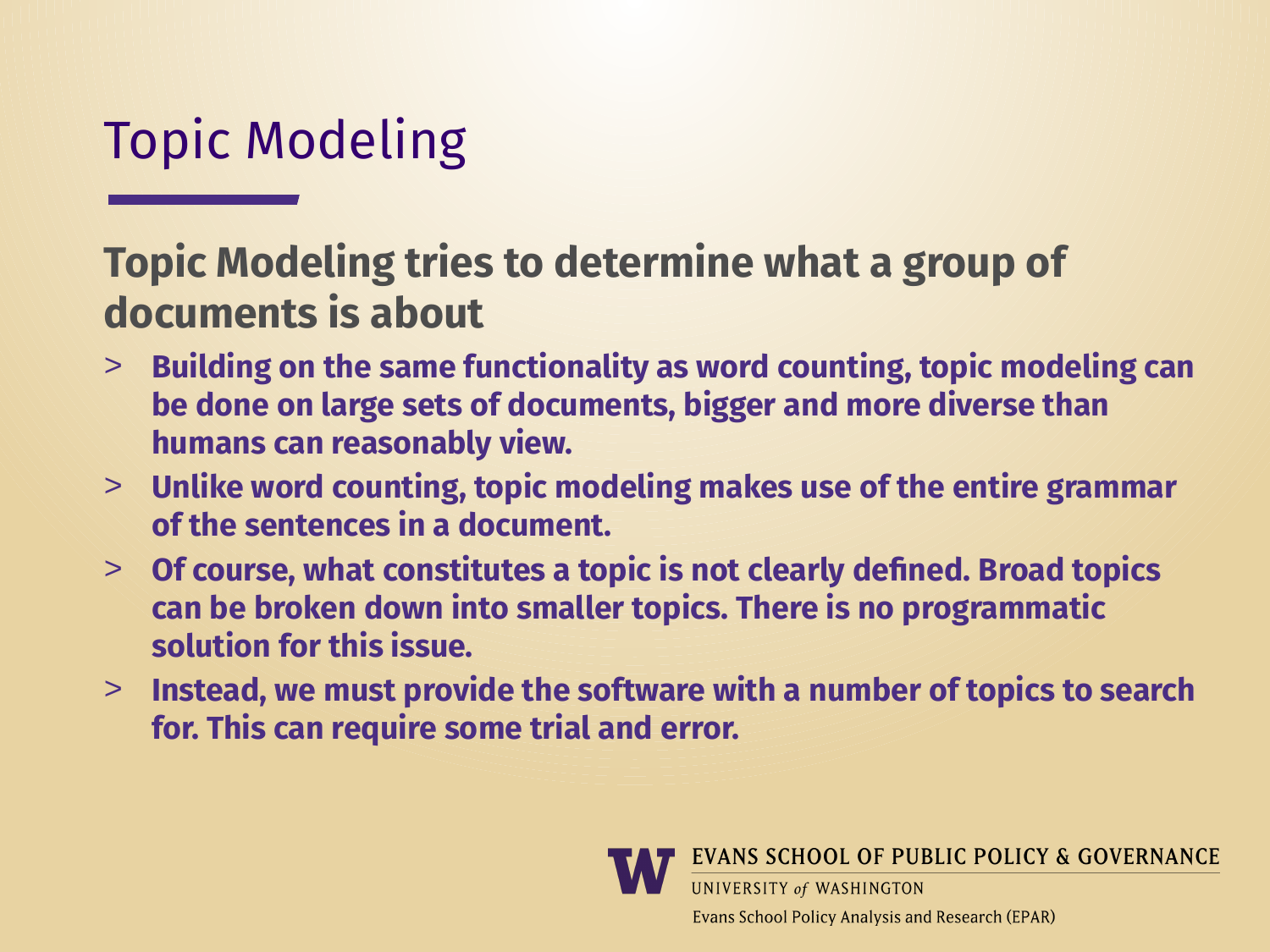

Topic Modeling
Topic Modeling tries to determine what a group of documents is about
Building on the same functionality as word counting, topic modeling can be done on large sets of documents, bigger and more diverse than humans can reasonably view.
Unlike word counting, topic modeling makes use of the entire grammar of the sentences in a document.
Of course, what constitutes a topic is not clearly defined. Broad topics can be broken down into smaller topics. There is no programmatic solution for this issue.
Instead, we must provide the software with a number of topics to search for. This can require some trial and error.